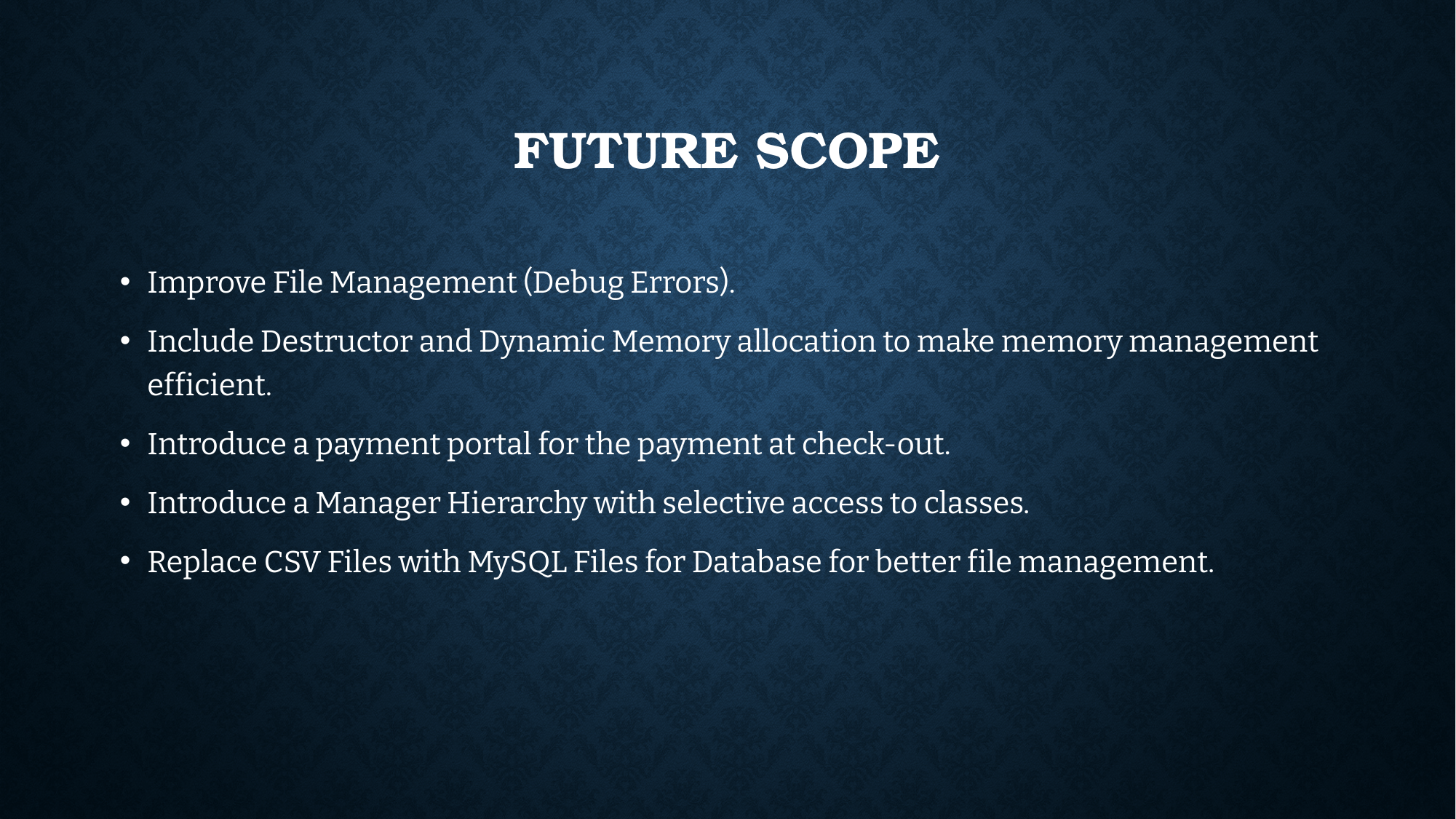

# Future SCOPE
Improve File Management (Debug Errors).
Include Destructor and Dynamic Memory allocation to make memory management efficient.
Introduce a payment portal for the payment at check-out.
Introduce a Manager Hierarchy with selective access to classes.
Replace CSV Files with MySQL Files for Database for better file management.